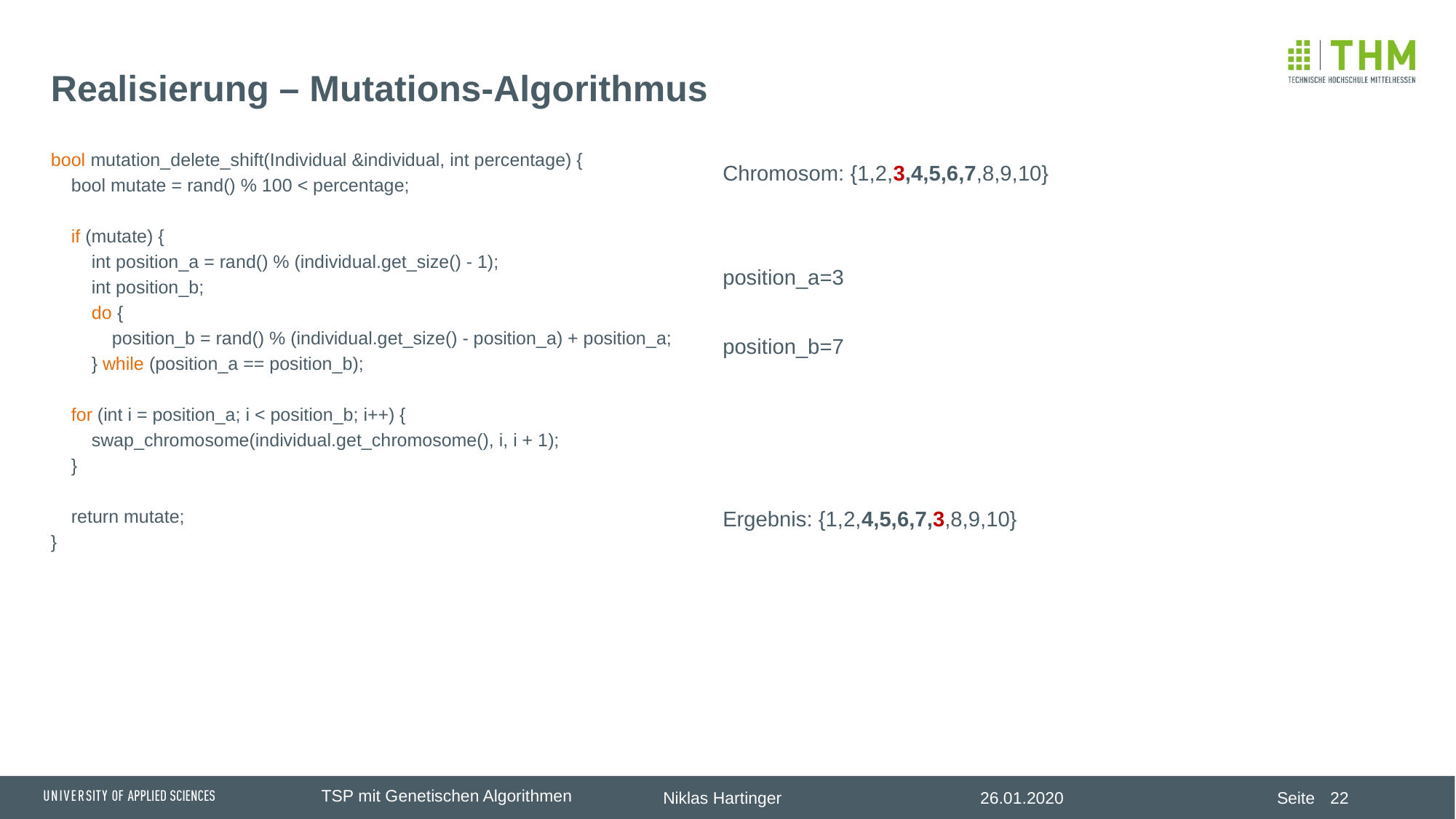

# Realisierung – Mutations-Algorithmus
bool mutation_delete_shift(Individual &individual, int percentage) {
    bool mutate = rand() % 100 < percentage;

    if (mutate) {
        int position_a = rand() % (individual.get_size() - 1);
        int position_b;
        do {
            position_b = rand() % (individual.get_size() - position_a) + position_a;
        } while (position_a == position_b);

    for (int i = position_a; i < position_b; i++) {
        swap_chromosome(individual.get_chromosome(), i, i + 1);
    }

    return mutate;
}
Chromosom: {1,2,3,4,5,6,7,8,9,10}

position_a=3

position_b=7

Ergebnis: {1,2,4,5,6,7,3,8,9,10}